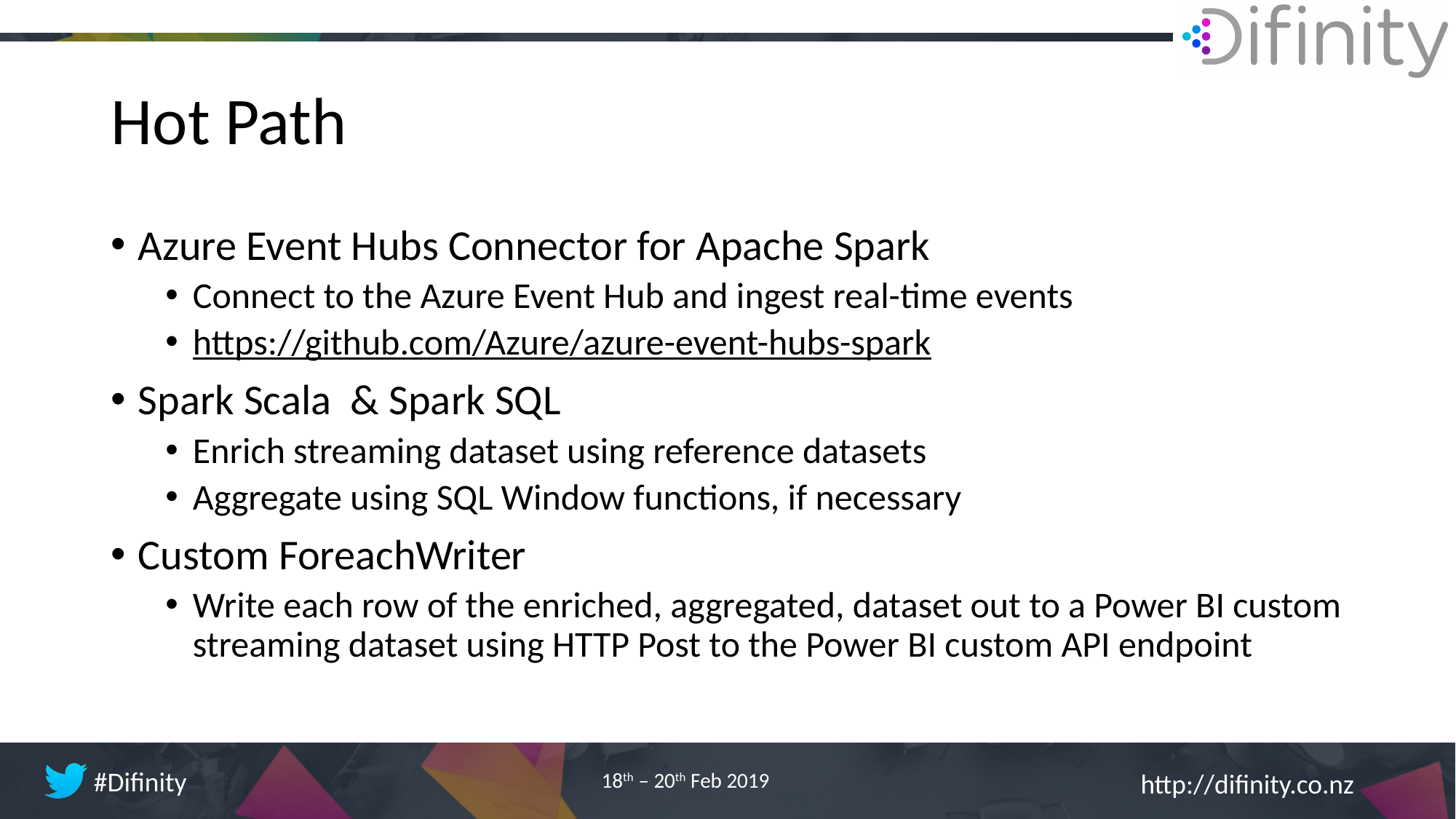

# Hot Path
Azure Event Hubs Connector for Apache Spark
Connect to the Azure Event Hub and ingest real-time events
https://github.com/Azure/azure-event-hubs-spark
Spark Scala  & Spark SQL
Enrich streaming dataset using reference datasets
Aggregate using SQL Window functions, if necessary
Custom ForeachWriter
Write each row of the enriched, aggregated, dataset out to a Power BI custom streaming dataset using HTTP Post to the Power BI custom API endpoint